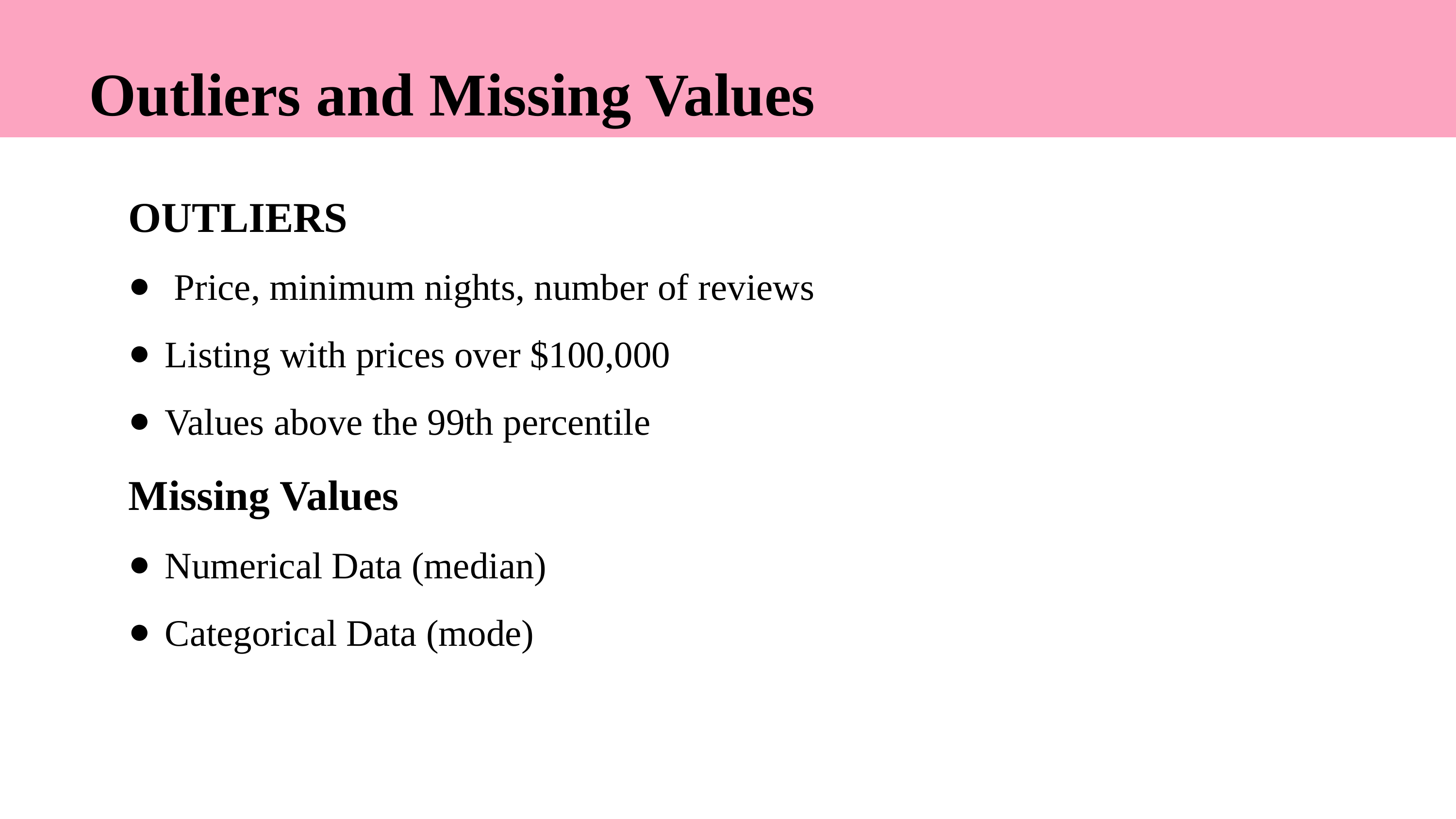

Outliers and Missing Values
OUTLIERS
 Price, minimum nights, number of reviews
Listing with prices over $100,000
Values above the 99th percentile
Missing Values
Numerical Data (median)
Categorical Data (mode)